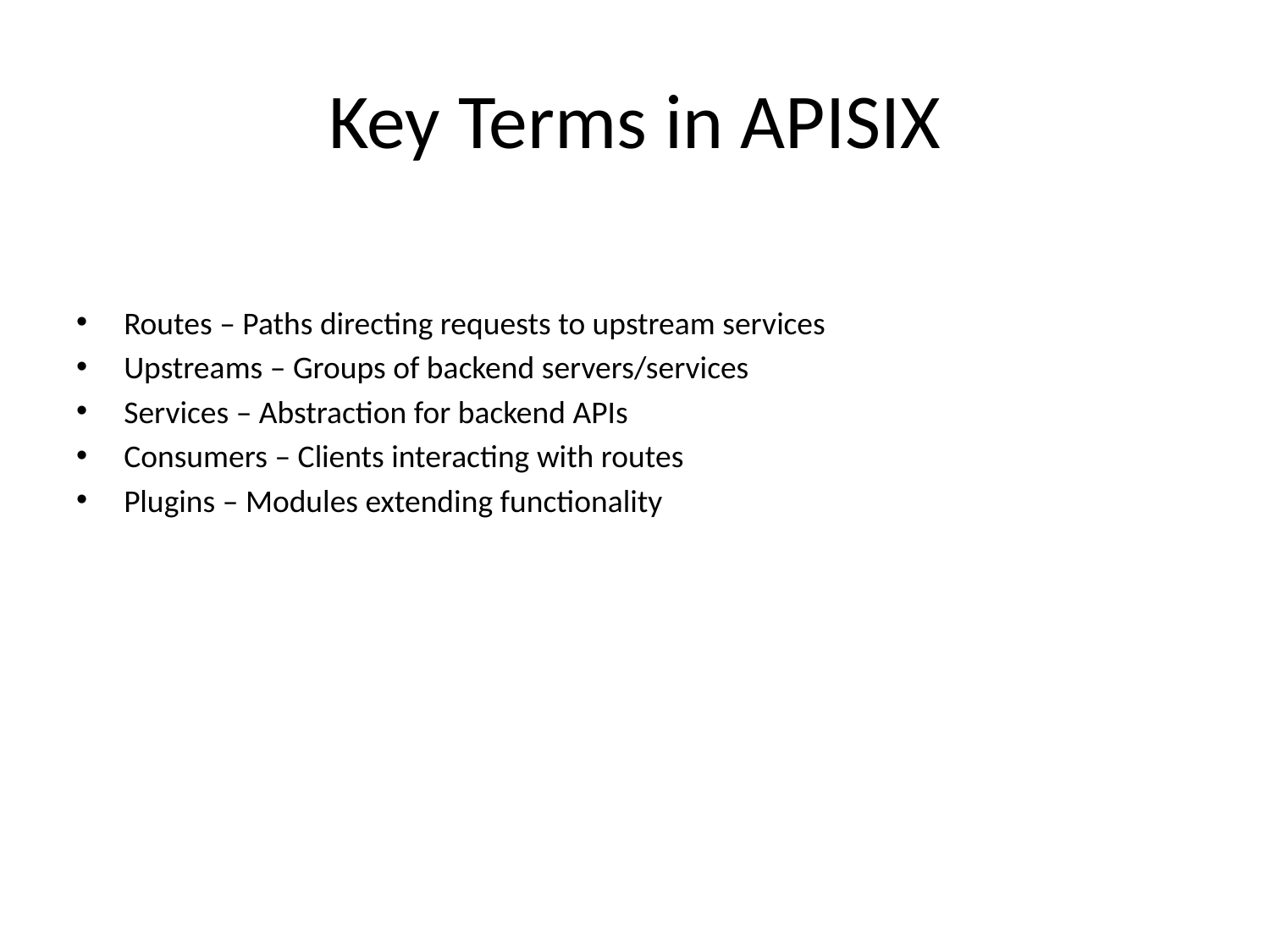

# Key Terms in APISIX

Routes – Paths directing requests to upstream services
Upstreams – Groups of backend servers/services
Services – Abstraction for backend APIs
Consumers – Clients interacting with routes
Plugins – Modules extending functionality